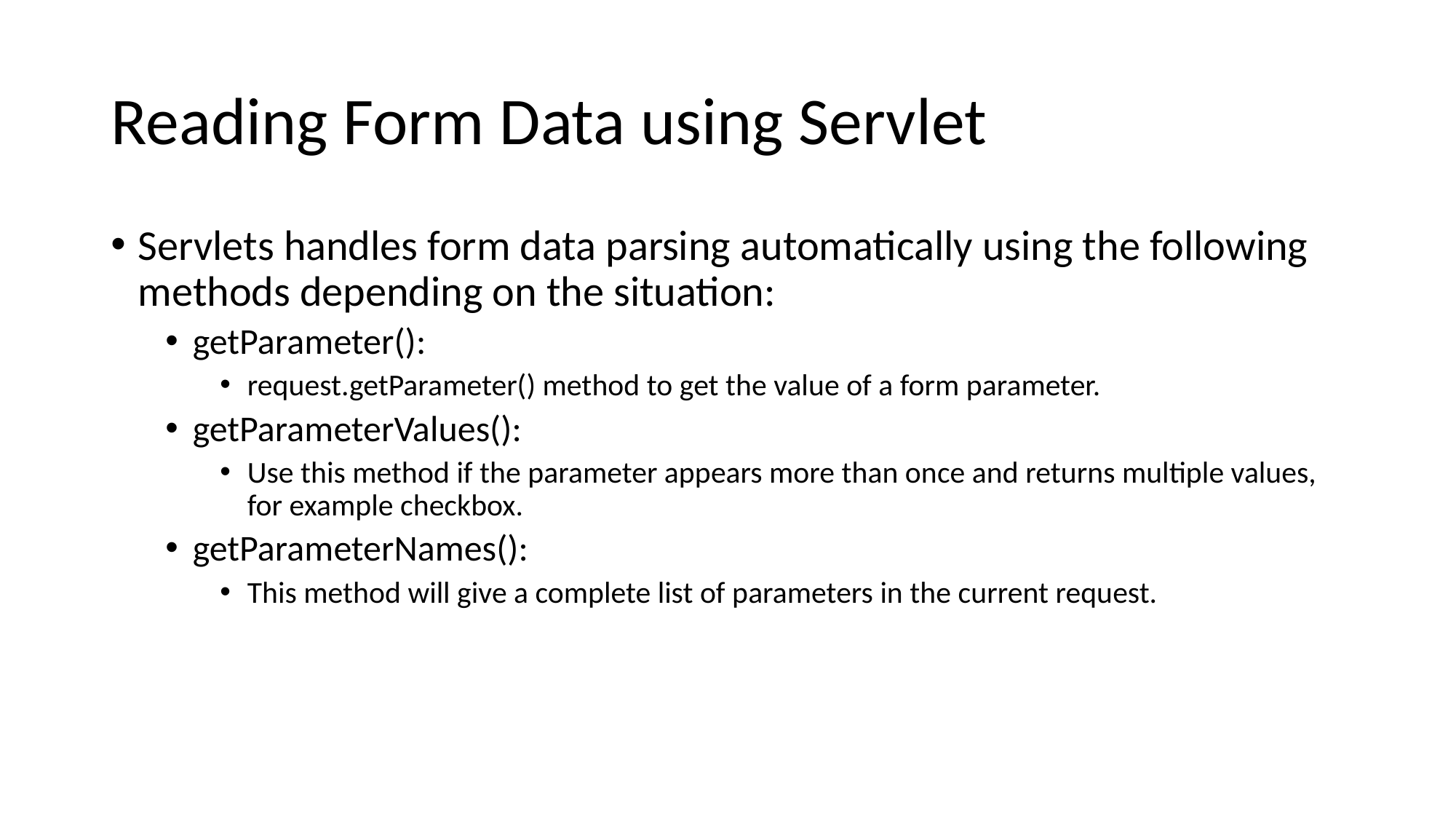

# Reading Form Data using Servlet
Servlets handles form data parsing automatically using the following methods depending on the situation:
getParameter():
request.getParameter() method to get the value of a form parameter.
getParameterValues():
Use this method if the parameter appears more than once and returns multiple values, for example checkbox.
getParameterNames():
This method will give a complete list of parameters in the current request.